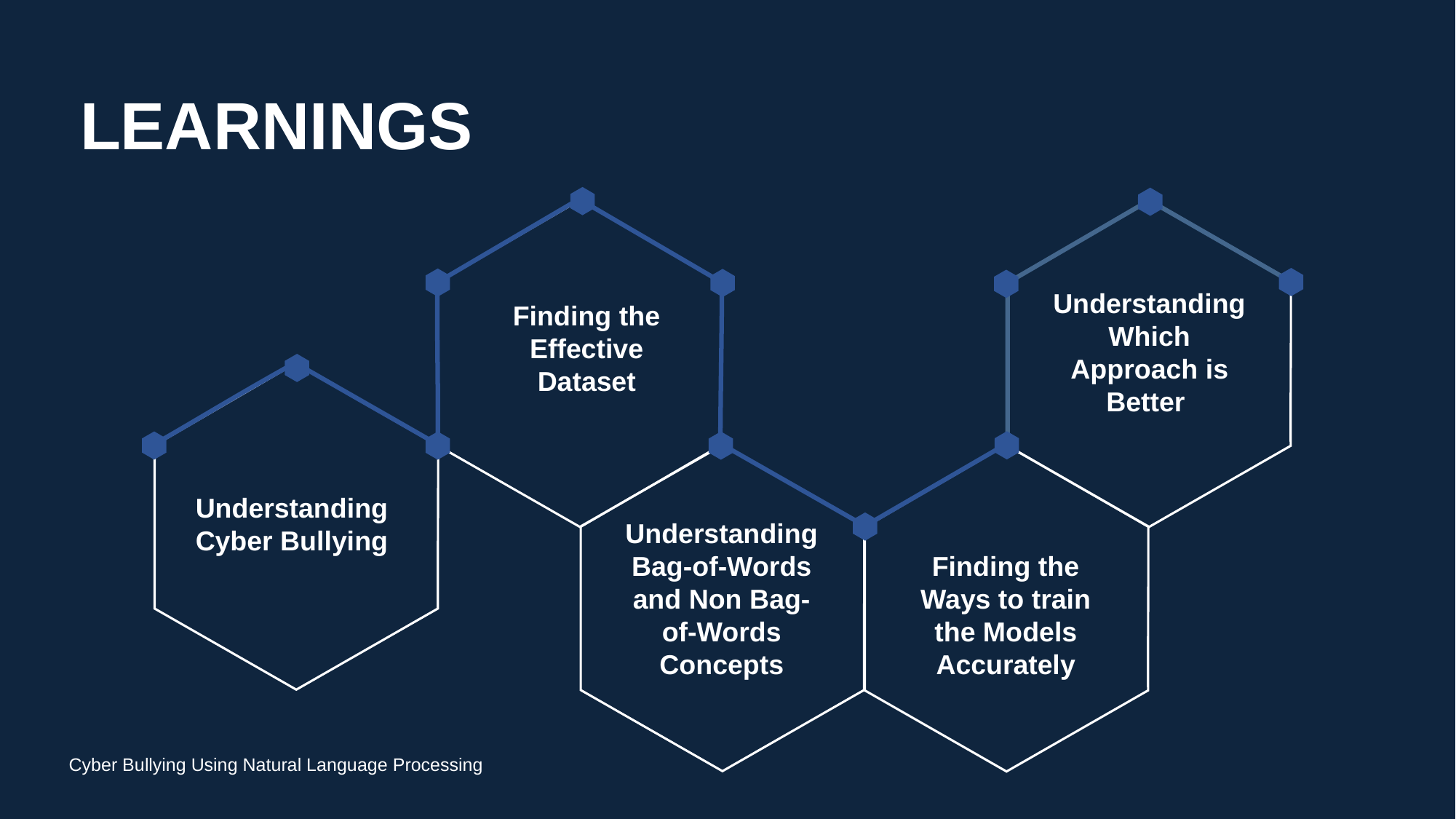

# LEARNINGS
Understanding Which Approach is Better
Finding the Effective Dataset
Understanding Cyber Bullying
Finding the Ways to train the Models Accurately
Understanding Bag-of-Words and Non Bag-of-Words Concepts

Cyber Bullying Using Natural Language Processing